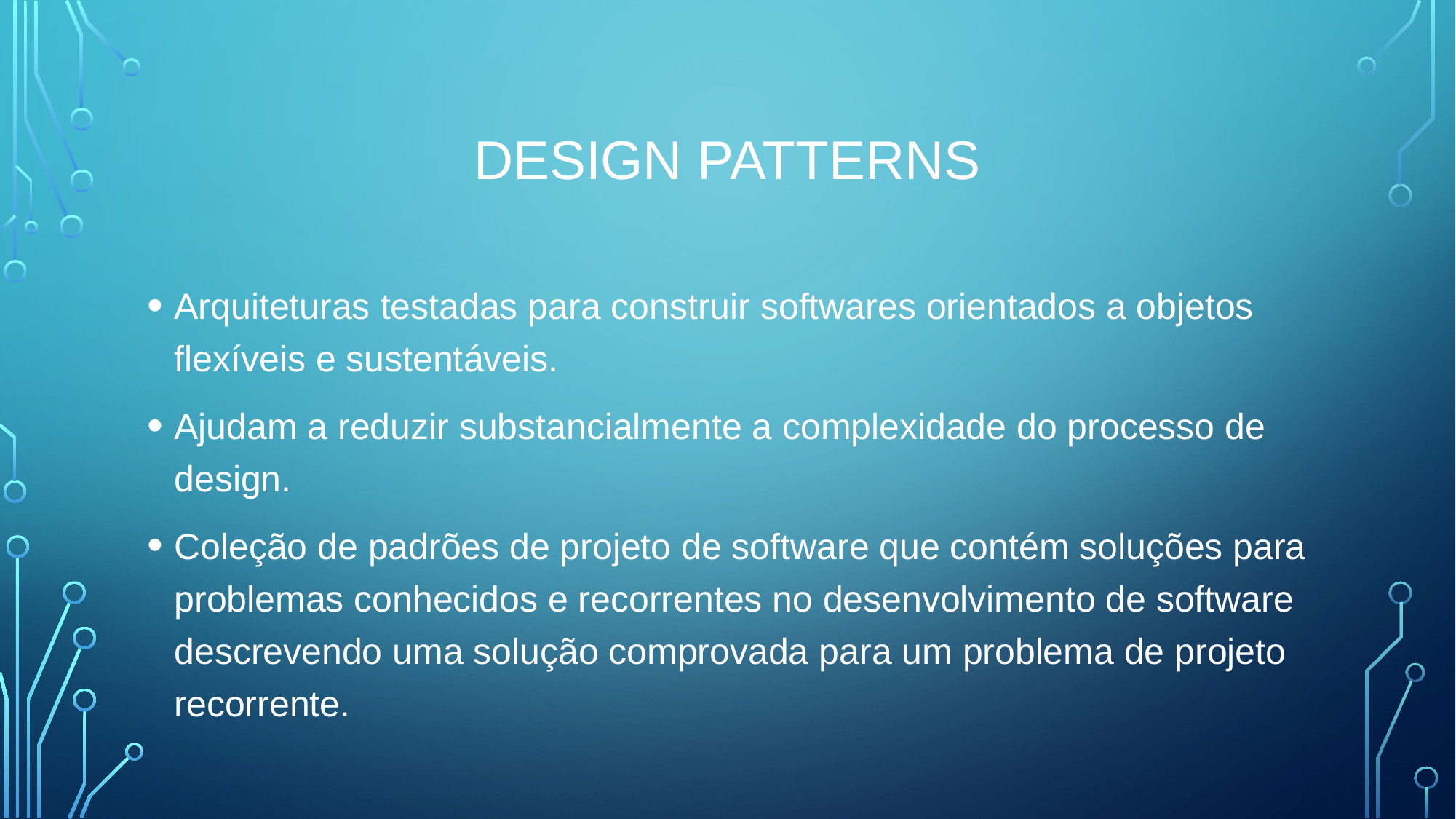

# Design Patterns
Arquiteturas testadas para construir softwares orientados a objetos flexíveis e sustentáveis.
Ajudam a reduzir substancialmente a complexidade do processo de design.
Coleção de padrões de projeto de software que contém soluções para problemas conhecidos e recorrentes no desenvolvimento de software descrevendo uma solução comprovada para um problema de projeto recorrente.